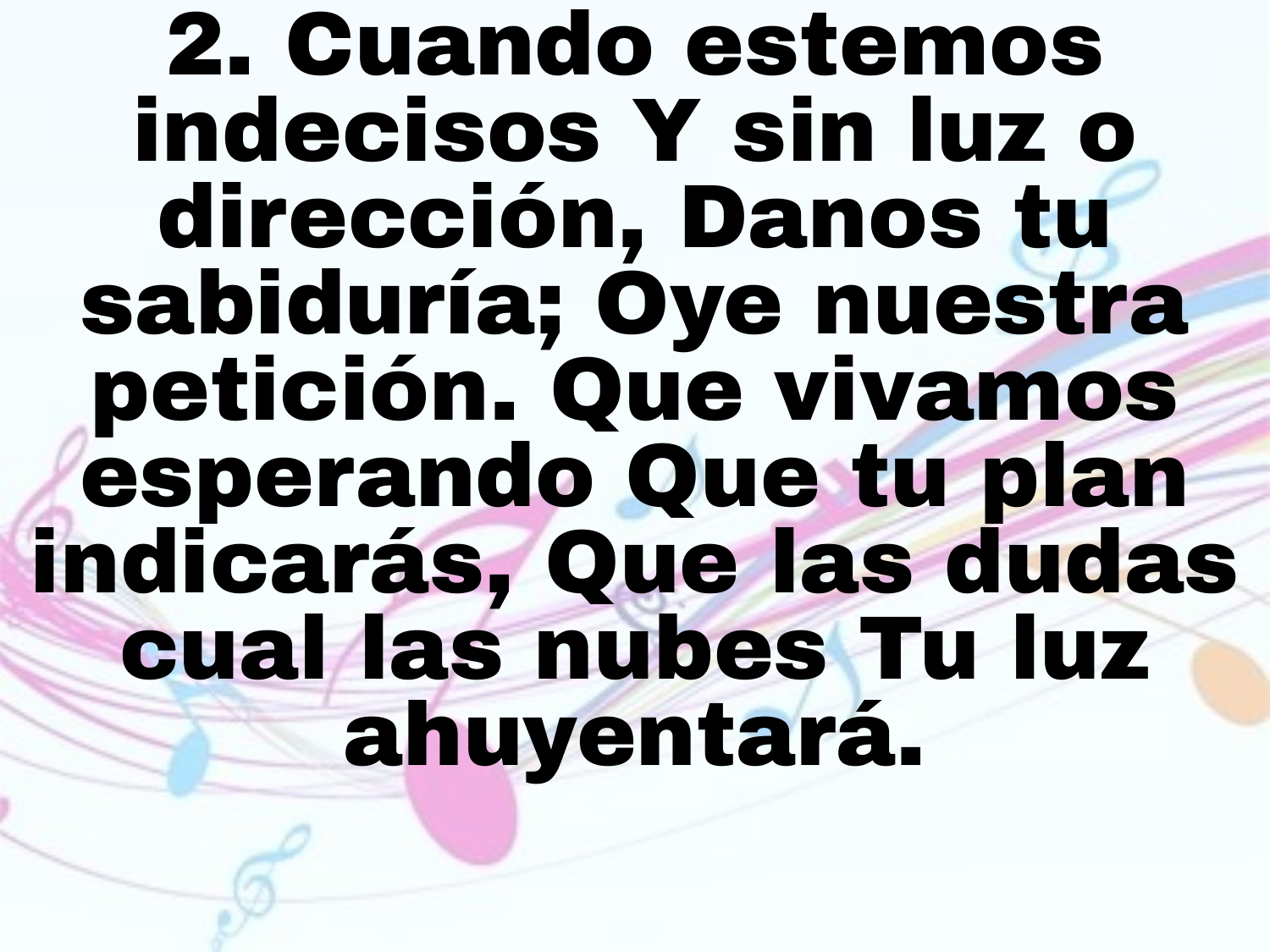

2. Cuando estemos indecisos Y sin luz o dirección, Danos tu sabiduría; Oye nuestra petición. Que vivamos esperando Que tu plan indicarás, Que las dudas cual las nubes Tu luz ahuyentará.